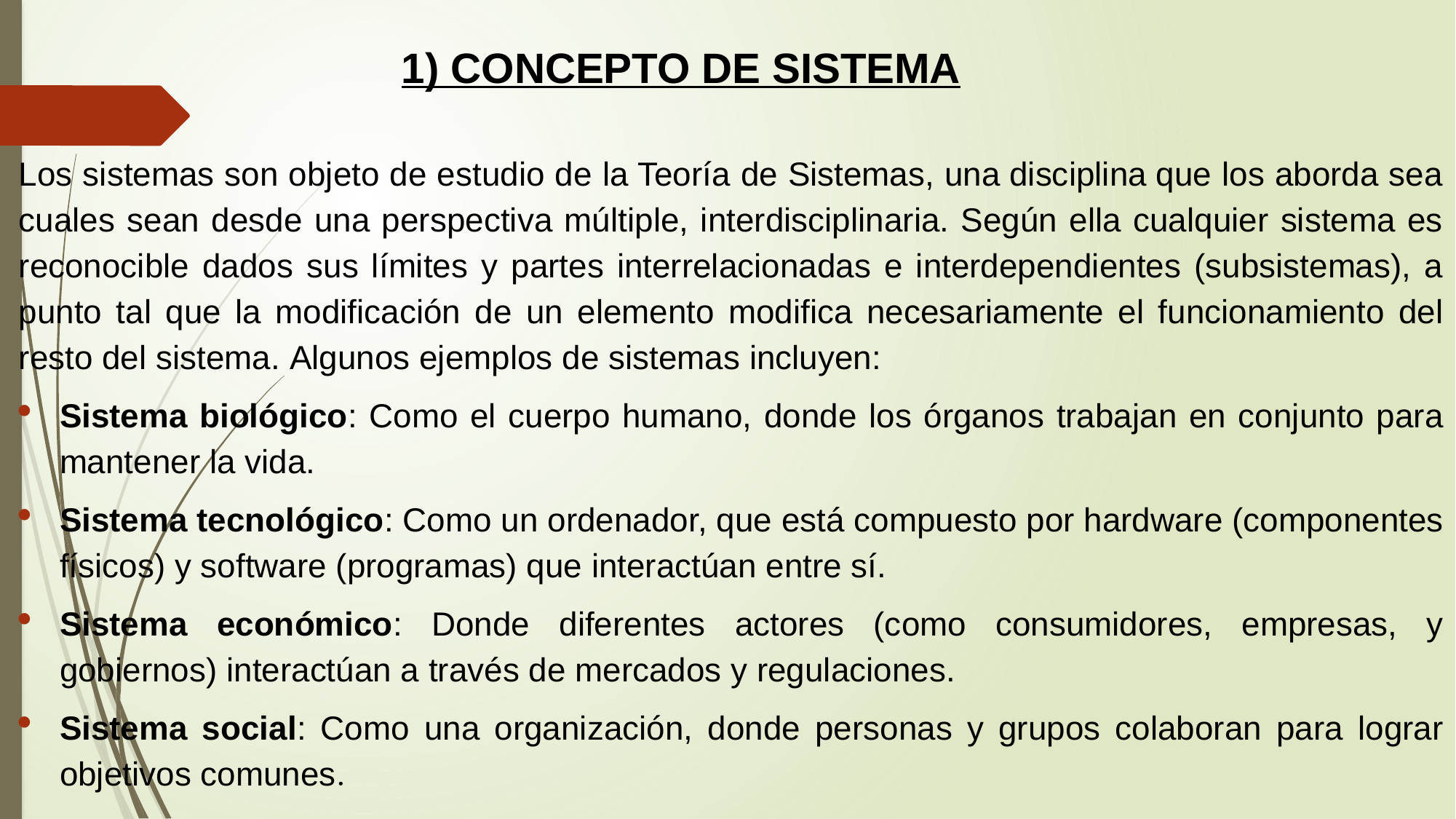

# 1) CONCEPTO DE SISTEMA
Los sistemas son objeto de estudio de la Teoría de Sistemas, una disciplina que los aborda sea cuales sean desde una perspectiva múltiple, interdisciplinaria. Según ella cualquier sistema es reconocible dados sus límites y partes interrelacionadas e interdependientes (subsistemas), a punto tal que la modificación de un elemento modifica necesariamente el funcionamiento del resto del sistema. Algunos ejemplos de sistemas incluyen:
Sistema biológico: Como el cuerpo humano, donde los órganos trabajan en conjunto para mantener la vida.
Sistema tecnológico: Como un ordenador, que está compuesto por hardware (componentes físicos) y software (programas) que interactúan entre sí.
Sistema económico: Donde diferentes actores (como consumidores, empresas, y gobiernos) interactúan a través de mercados y regulaciones.
Sistema social: Como una organización, donde personas y grupos colaboran para lograr objetivos comunes.